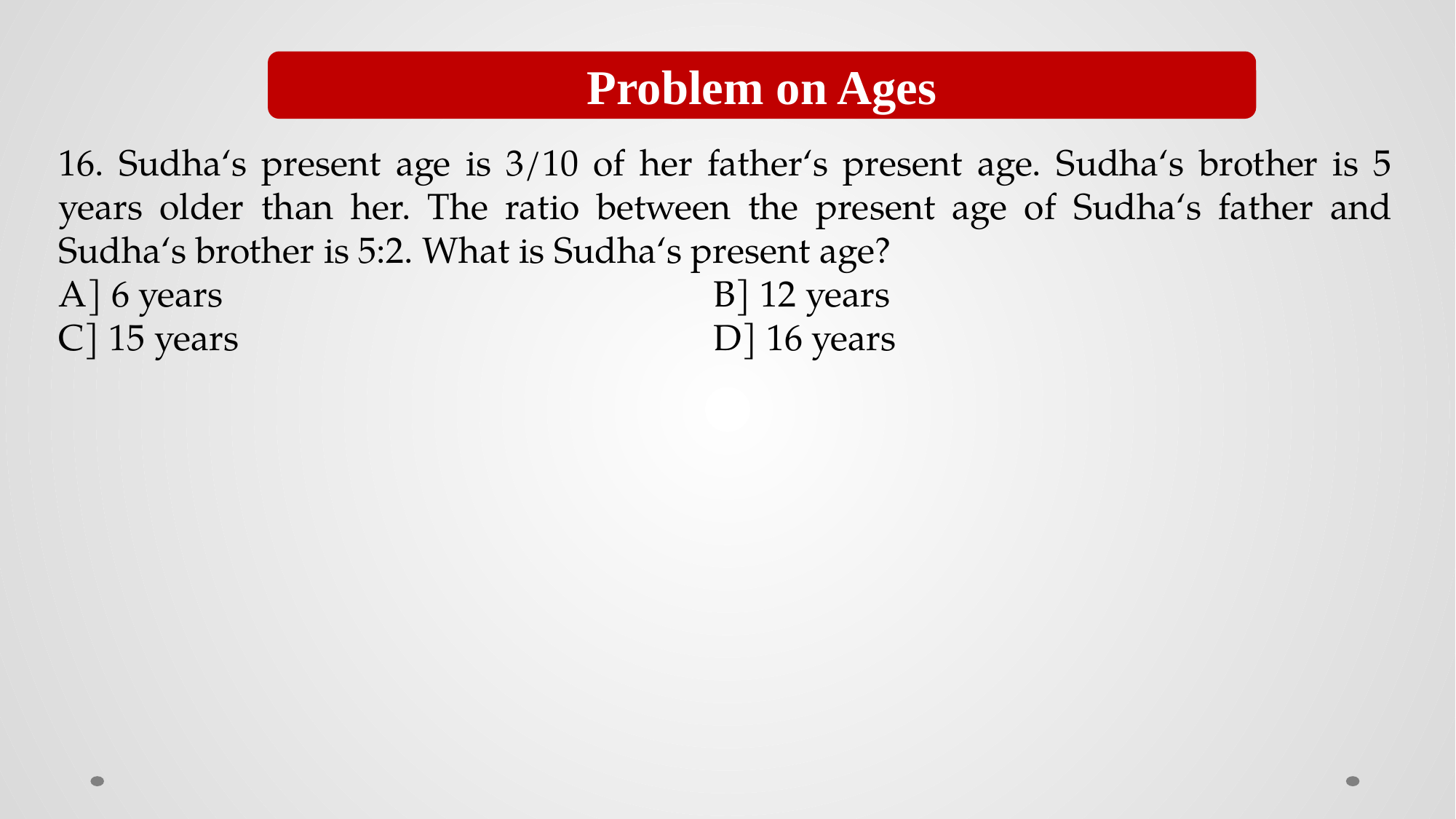

Problem on Ages
16. Sudha‘s present age is 3/10 of her father‘s present age. Sudha‘s brother is 5 years older than her. The ratio between the present age of Sudha‘s father and Sudha‘s brother is 5:2. What is Sudha‘s present age?
A] 6 years 					B] 12 years
C] 15 years 					D] 16 years